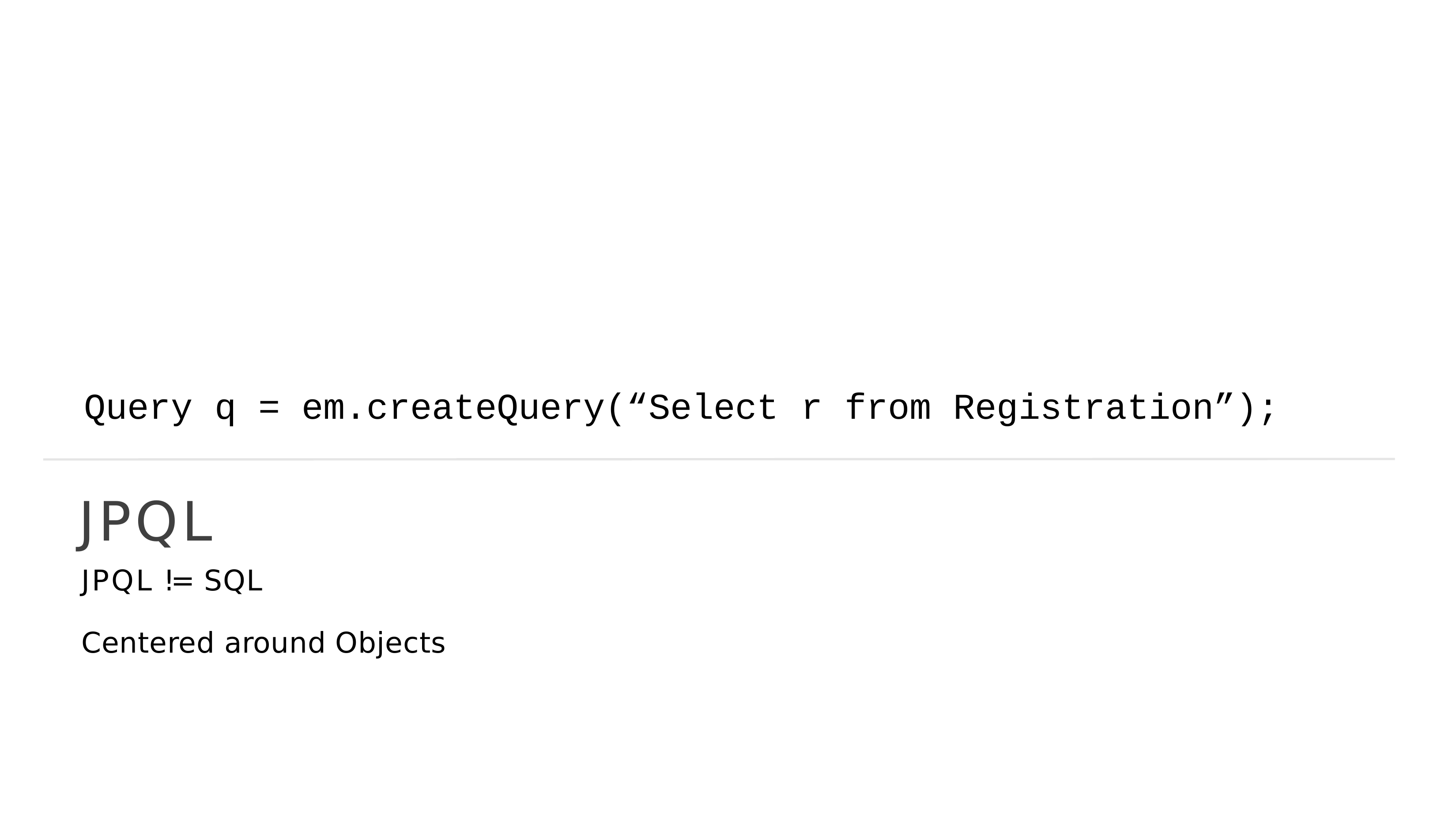

# Query q = em.createQuery(“Select r from Registration”);
JPQL
JPQL != SQL
Centered around Objects
12